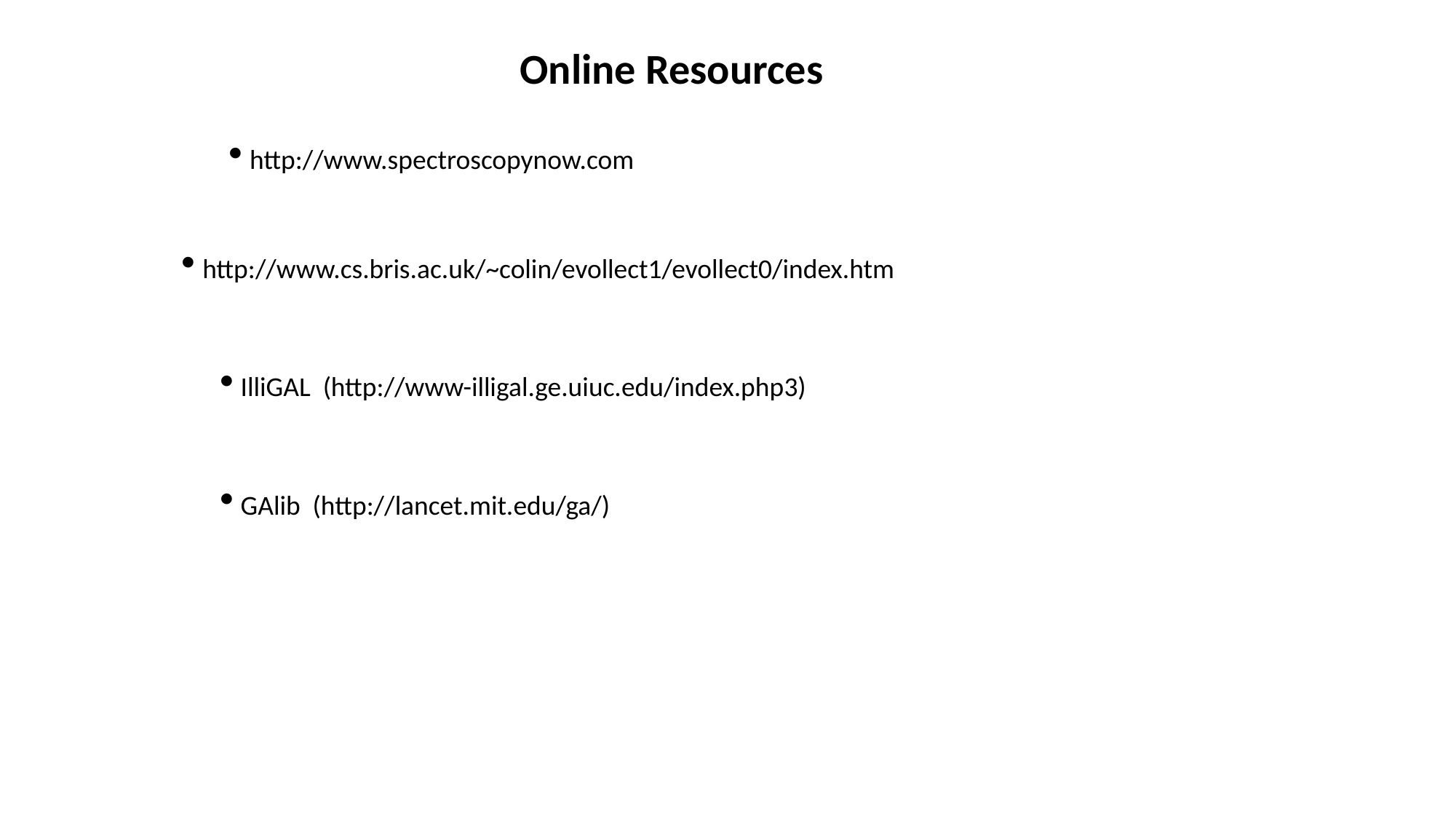

Online Resources
 http://www.spectroscopynow.com
 http://www.cs.bris.ac.uk/~colin/evollect1/evollect0/index.htm

 IlliGAL  (http://www-illigal.ge.uiuc.edu/index.php3)
 GAlib  (http://lancet.mit.edu/ga/)